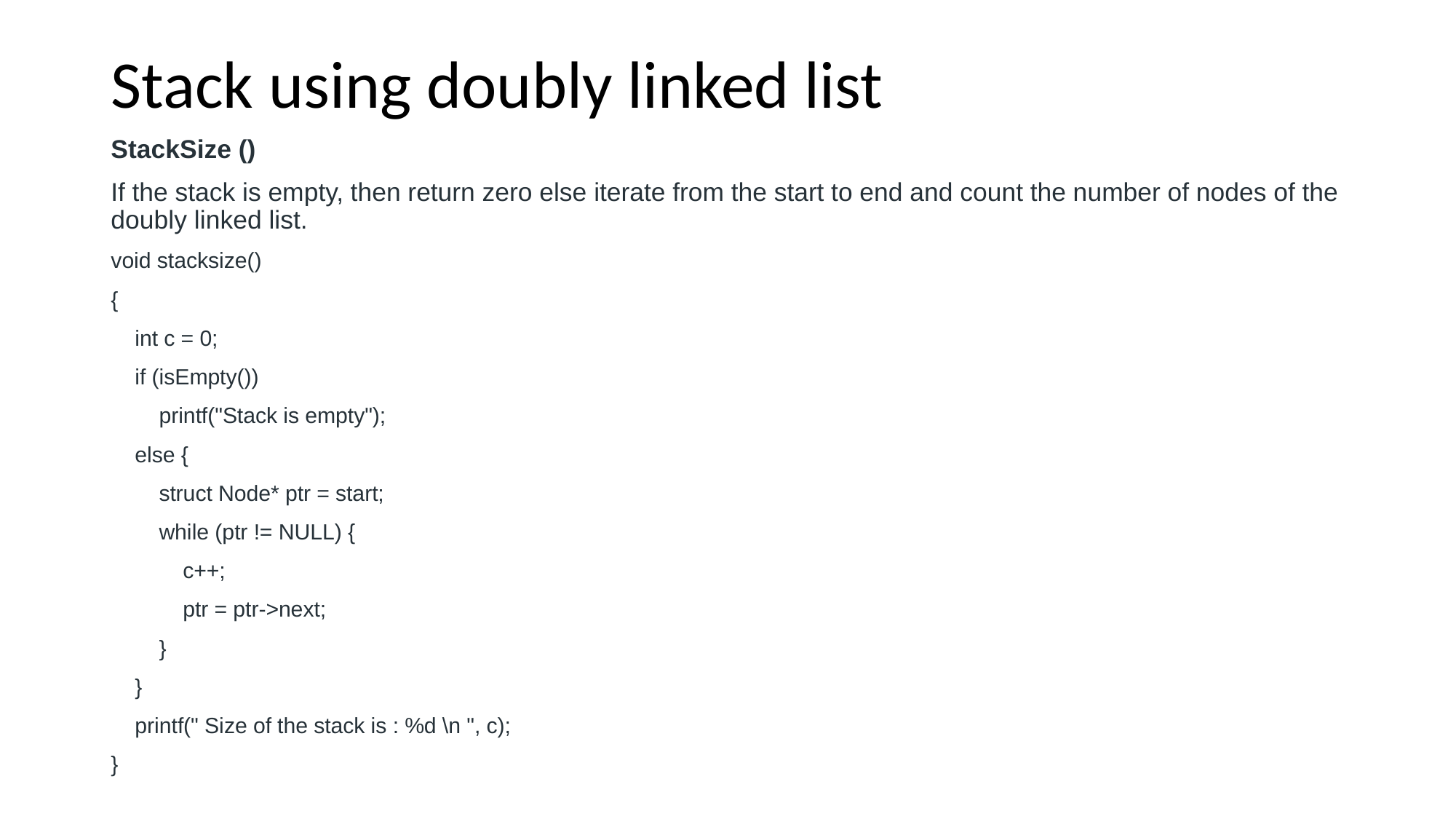

# Stack using doubly linked list

StackSize ()
If the stack is empty, then return zero else iterate from the start to end and count the number of nodes of the doubly linked list.
void stacksize()
{
    int c = 0;
    if (isEmpty())
        printf("Stack is empty");
    else {
        struct Node* ptr = start;
        while (ptr != NULL) {
            c++;
            ptr = ptr->next;
        }
    }
    printf(" Size of the stack is : %d \n ", c);
}